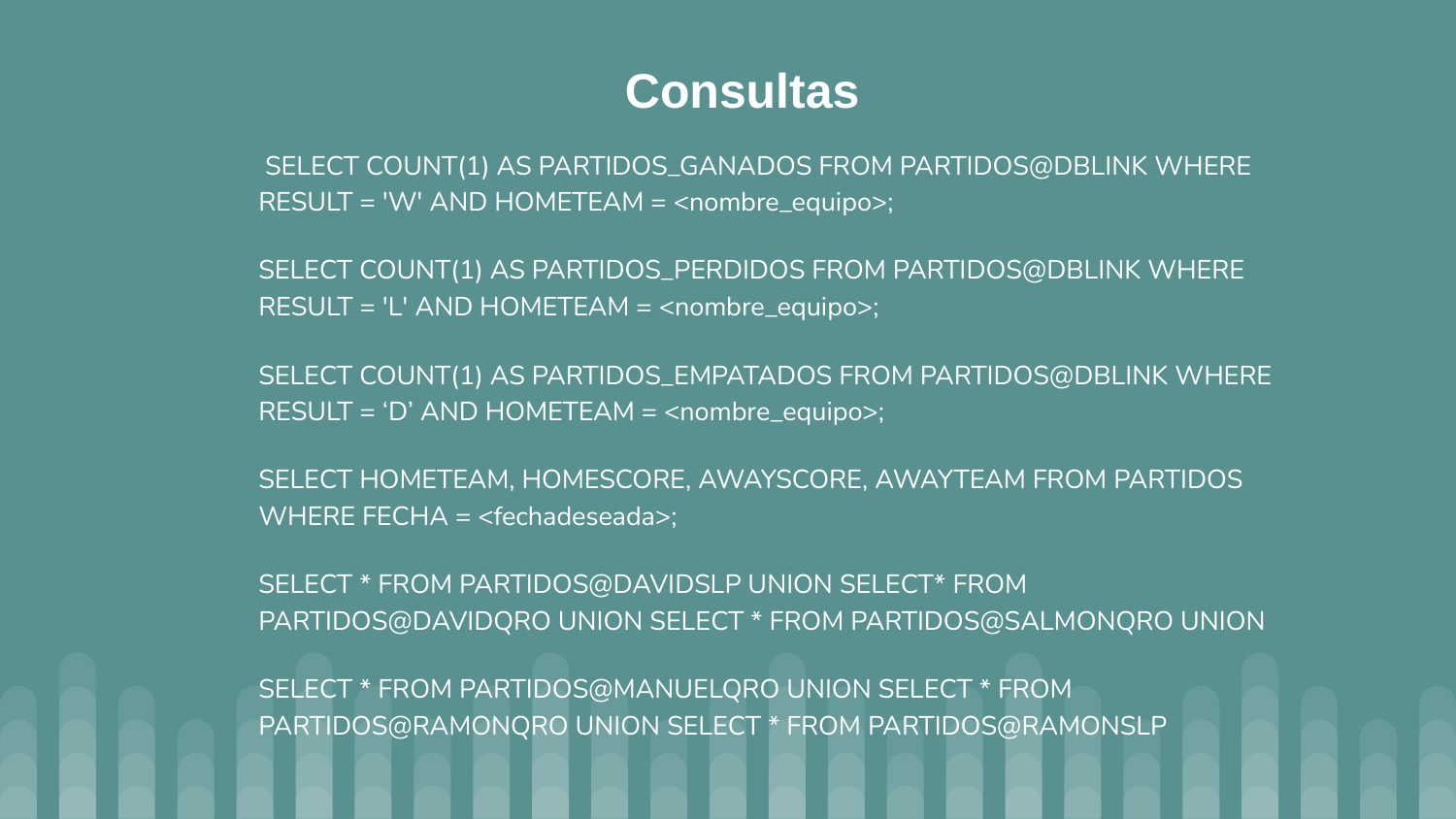

# Consultas
 SELECT COUNT(1) AS PARTIDOS_GANADOS FROM PARTIDOS@DBLINK WHERE RESULT = 'W' AND HOMETEAM = <nombre_equipo>;
SELECT COUNT(1) AS PARTIDOS_PERDIDOS FROM PARTIDOS@DBLINK WHERE RESULT = 'L' AND HOMETEAM = <nombre_equipo>;
SELECT COUNT(1) AS PARTIDOS_EMPATADOS FROM PARTIDOS@DBLINK WHERE RESULT = ‘D’ AND HOMETEAM = <nombre_equipo>;
SELECT HOMETEAM, HOMESCORE, AWAYSCORE, AWAYTEAM FROM PARTIDOS WHERE FECHA = <fechadeseada>;
SELECT * FROM PARTIDOS@DAVIDSLP UNION SELECT* FROM PARTIDOS@DAVIDQRO UNION SELECT * FROM PARTIDOS@SALMONQRO UNION
SELECT * FROM PARTIDOS@MANUELQRO UNION SELECT * FROM PARTIDOS@RAMONQRO UNION SELECT * FROM PARTIDOS@RAMONSLP